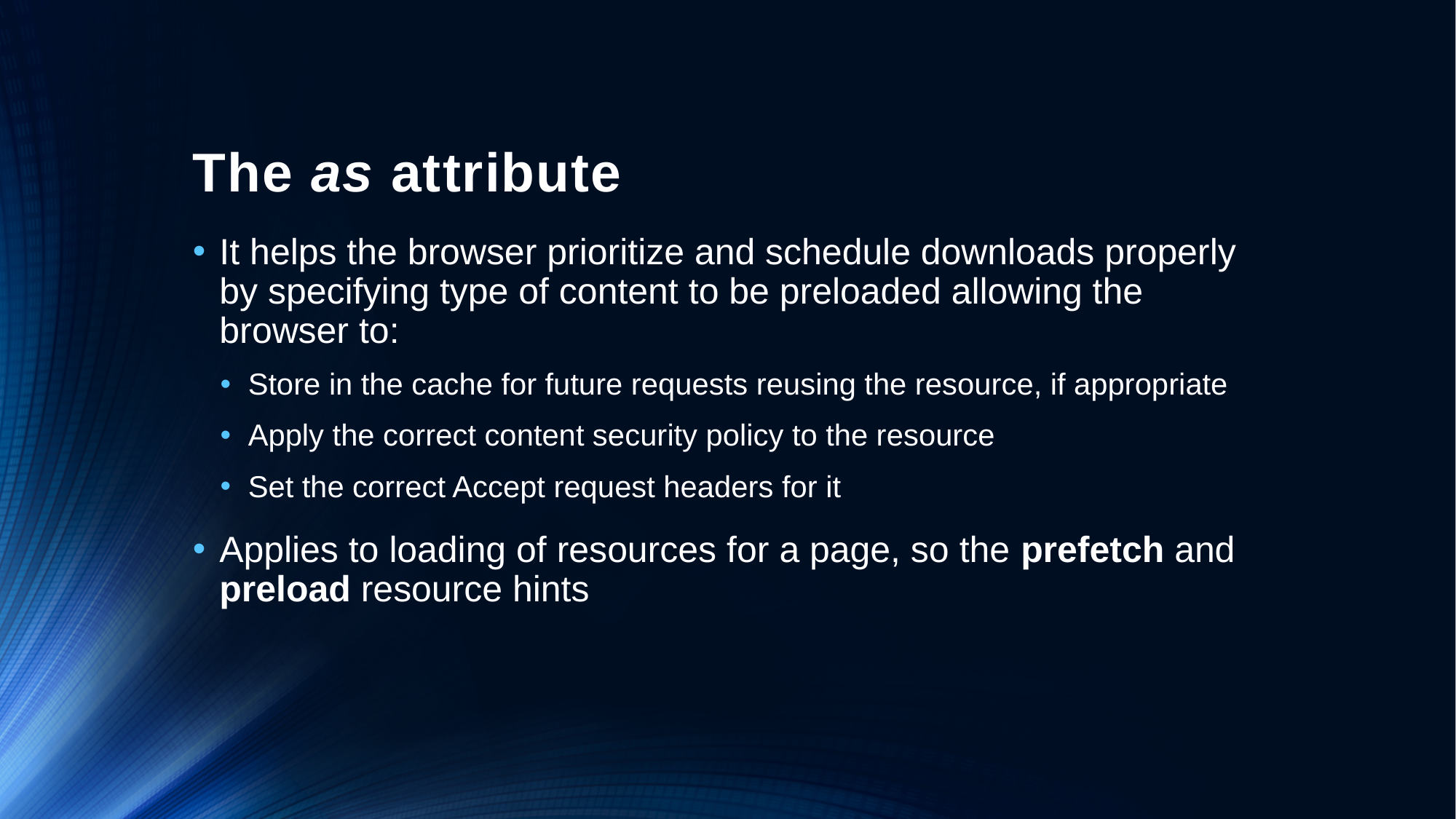

# The as attribute
It helps the browser prioritize and schedule downloads properly by specifying type of content to be preloaded allowing the browser to:
Store in the cache for future requests reusing the resource, if appropriate
Apply the correct content security policy to the resource
Set the correct Accept request headers for it
Applies to loading of resources for a page, so the prefetch and preload resource hints